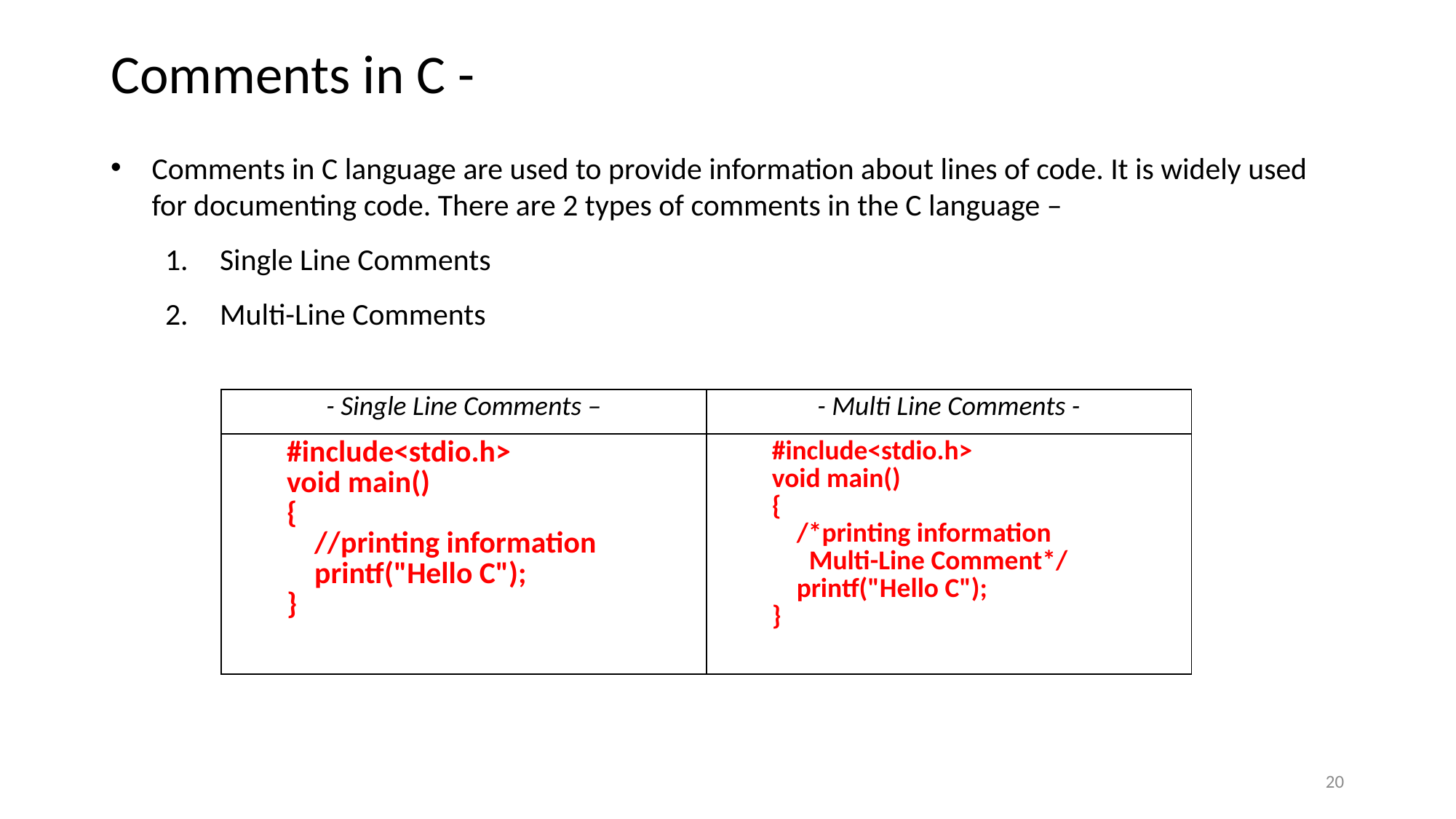

# Comments in C -
Comments in C language are used to provide information about lines of code. It is widely used for documenting code. There are 2 types of comments in the C language –
Single Line Comments
Multi-Line Comments

| - Single Line Comments – | - Multi Line Comments - |
| --- | --- |
| #include<stdio.h> void main() { //printing information printf("Hello C"); } | #include<stdio.h> void main() { /\*printing information Multi-Line Comment\*/ printf("Hello C"); } |

20